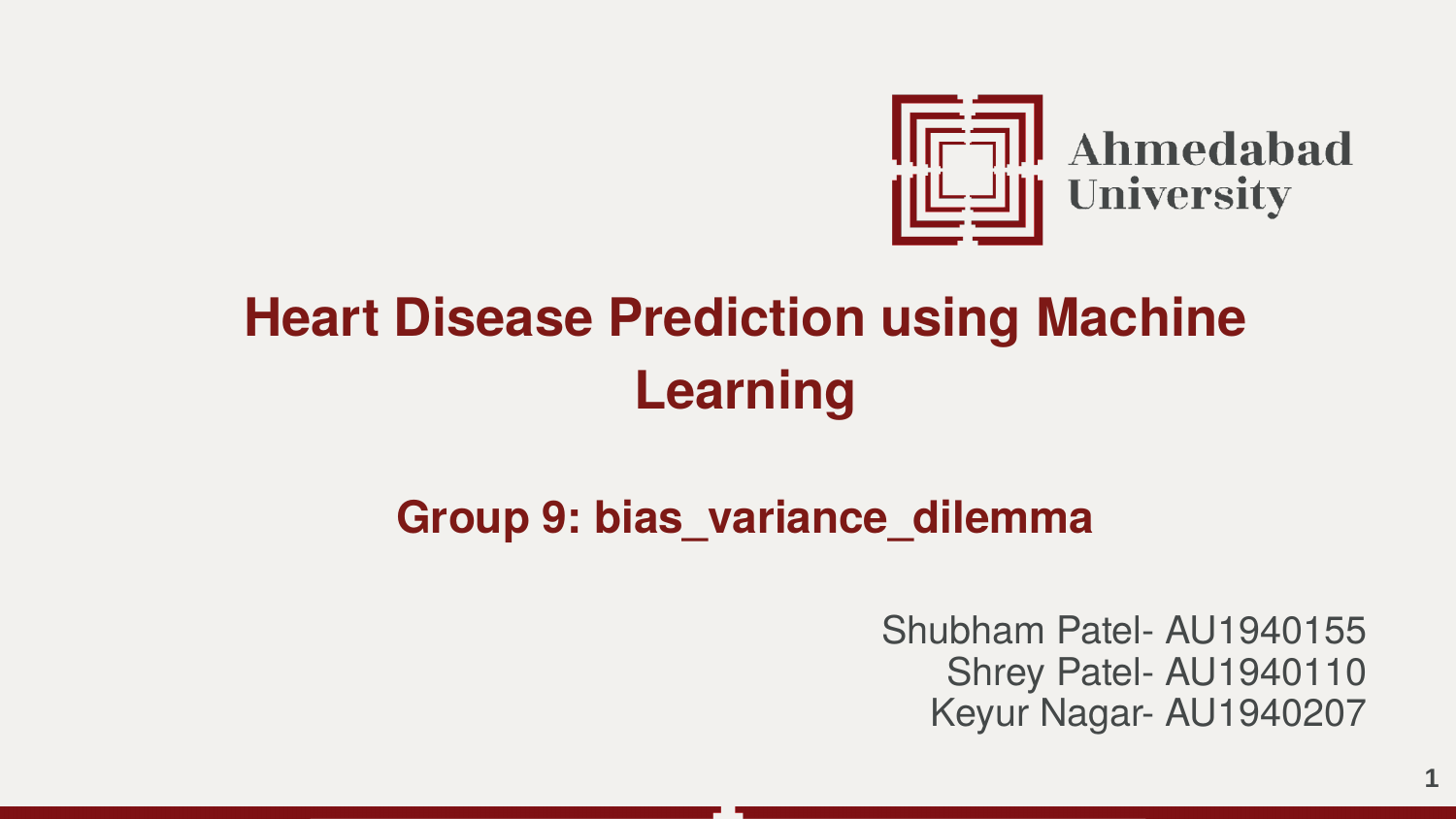

Heart Disease Prediction using Machine Learning

Group 9: bias_variance_dilemma
Shubham Patel- AU1940155
Shrey Patel- AU1940110
Keyur Nagar- AU1940207
1